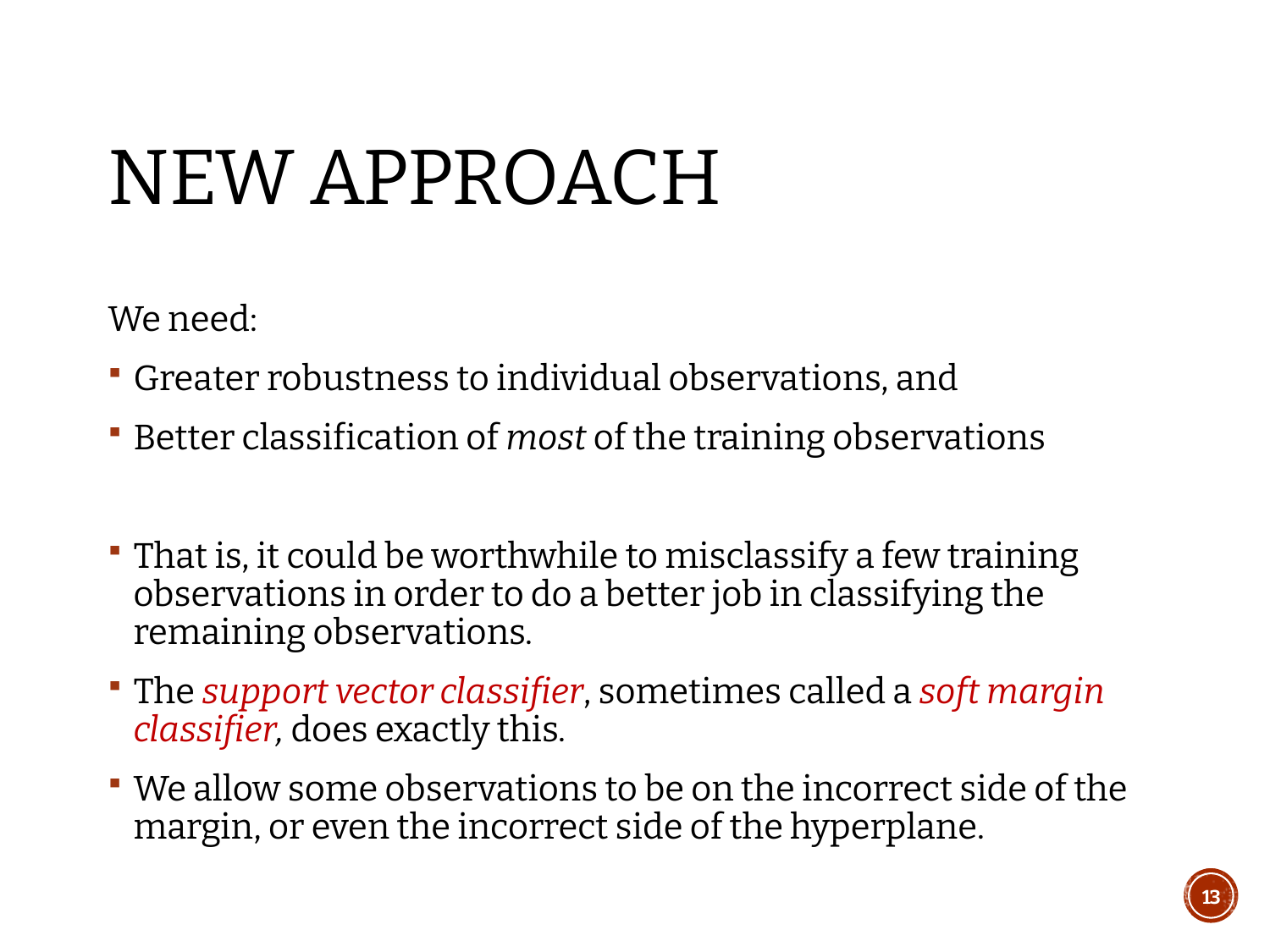

# New approach
We need:
Greater robustness to individual observations, and
Better classification of most of the training observations

That is, it could be worthwhile to misclassify a few training observations in order to do a better job in classifying the remaining observations.
The support vector classifier, sometimes called a soft margin classifier, does exactly this.
We allow some observations to be on the incorrect side of the margin, or even the incorrect side of the hyperplane.

13